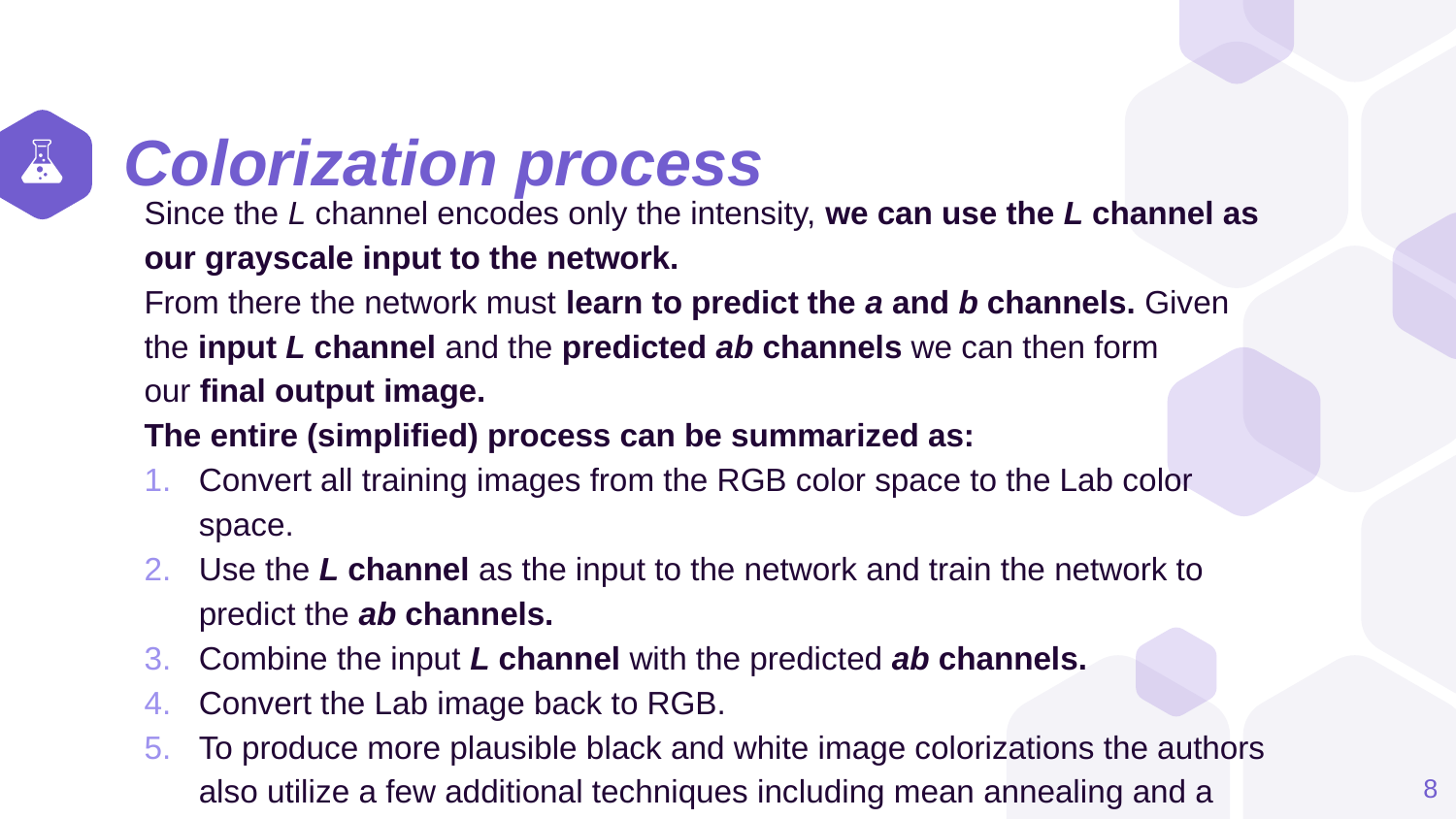

# Colorization process

Since the L channel encodes only the intensity, we can use the L channel as our grayscale input to the network.
From there the network must learn to predict the a and b channels. Given the input L channel and the predicted ab channels we can then form our final output image.
The entire (simplified) process can be summarized as:
Convert all training images from the RGB color space to the Lab color space.
Use the L channel as the input to the network and train the network to predict the ab channels.
Combine the input L channel with the predicted ab channels.
Convert the Lab image back to RGB.
To produce more plausible black and white image colorizations the authors also utilize a few additional techniques including mean annealing and a specialized loss function for color rebalancing
8